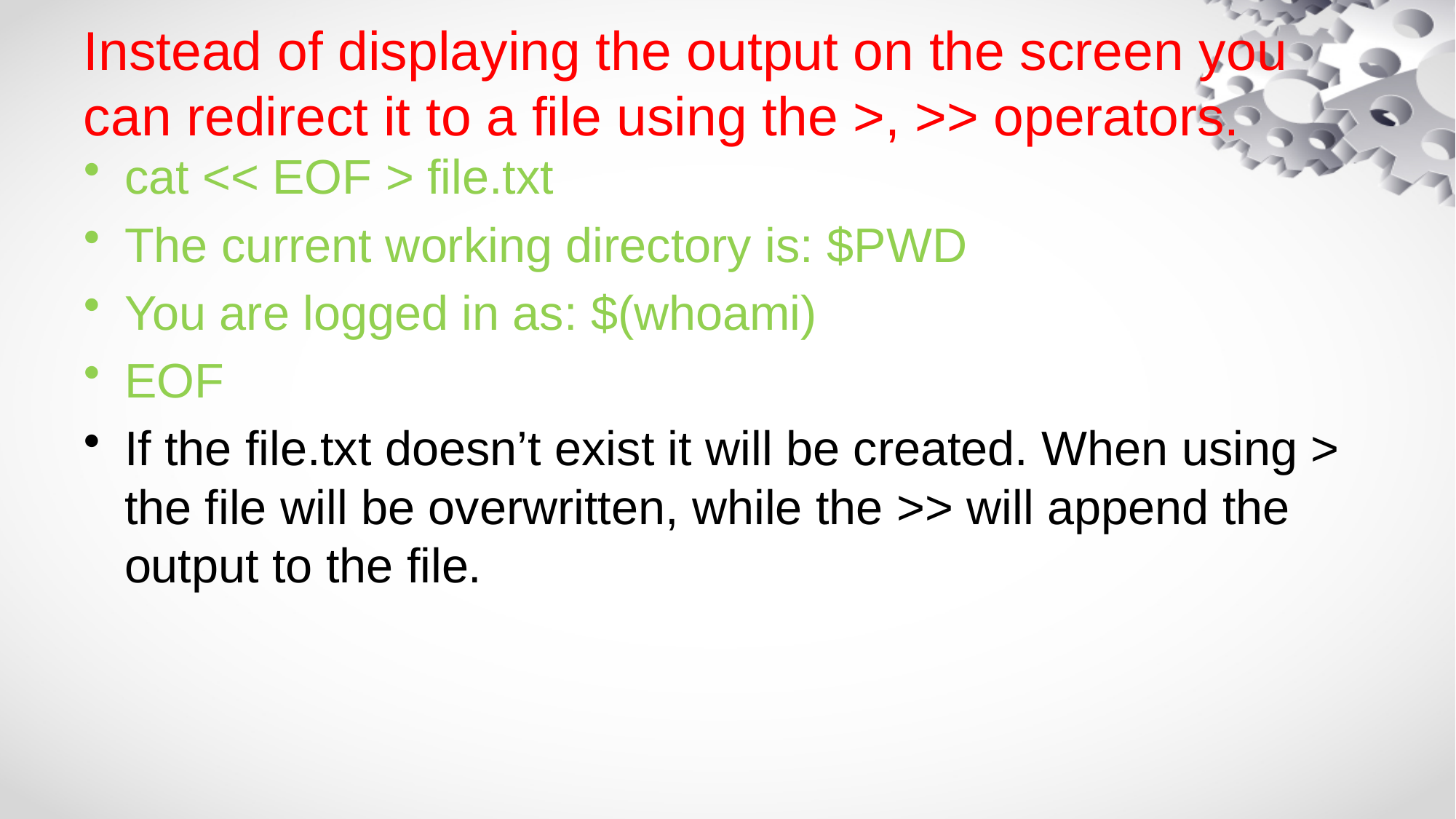

# Instead of displaying the output on the screen you can redirect it to a file using the >, >> operators.
cat << EOF > file.txt
The current working directory is: $PWD
You are logged in as: $(whoami)
EOF
If the file.txt doesn’t exist it will be created. When using > the file will be overwritten, while the >> will append the output to the file.